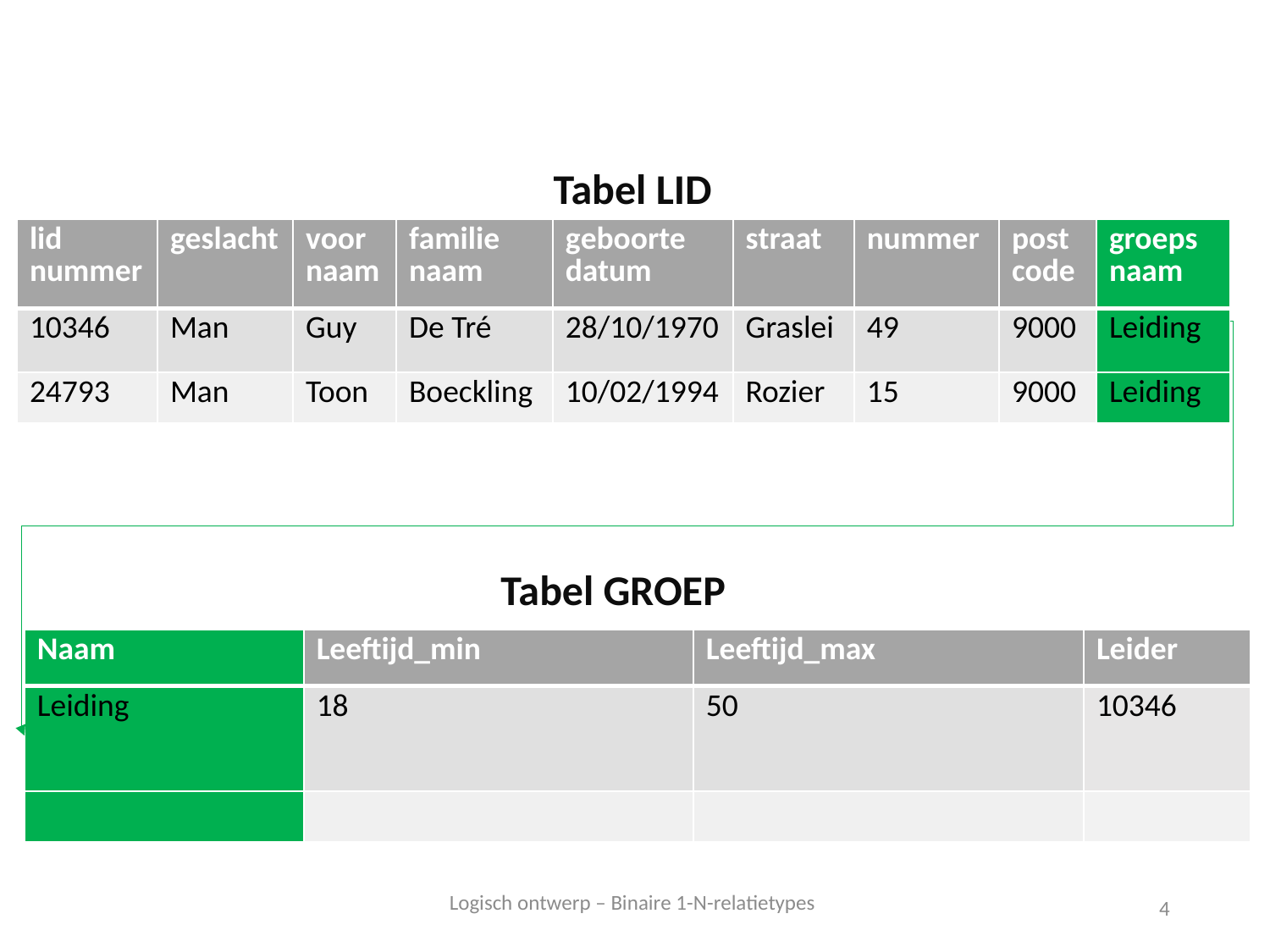

Tabel LID
| lid nummer | geslacht | voor naam | familie naam | geboorte datum | straat | nummer | post code | groeps naam |
| --- | --- | --- | --- | --- | --- | --- | --- | --- |
| 10346 | Man | Guy | De Tré | 28/10/1970 | Graslei | 49 | 9000 | Leiding |
| 24793 | Man | Toon | Boeckling | 10/02/1994 | Rozier | 15 | 9000 | Leiding |
Tabel GROEP
| Naam | Leeftijd\_min | Leeftijd\_max | Leider |
| --- | --- | --- | --- |
| Leiding | 18 | 50 | 10346 |
|  |  |  |  |
Logisch ontwerp – Binaire 1-N-relatietypes
4